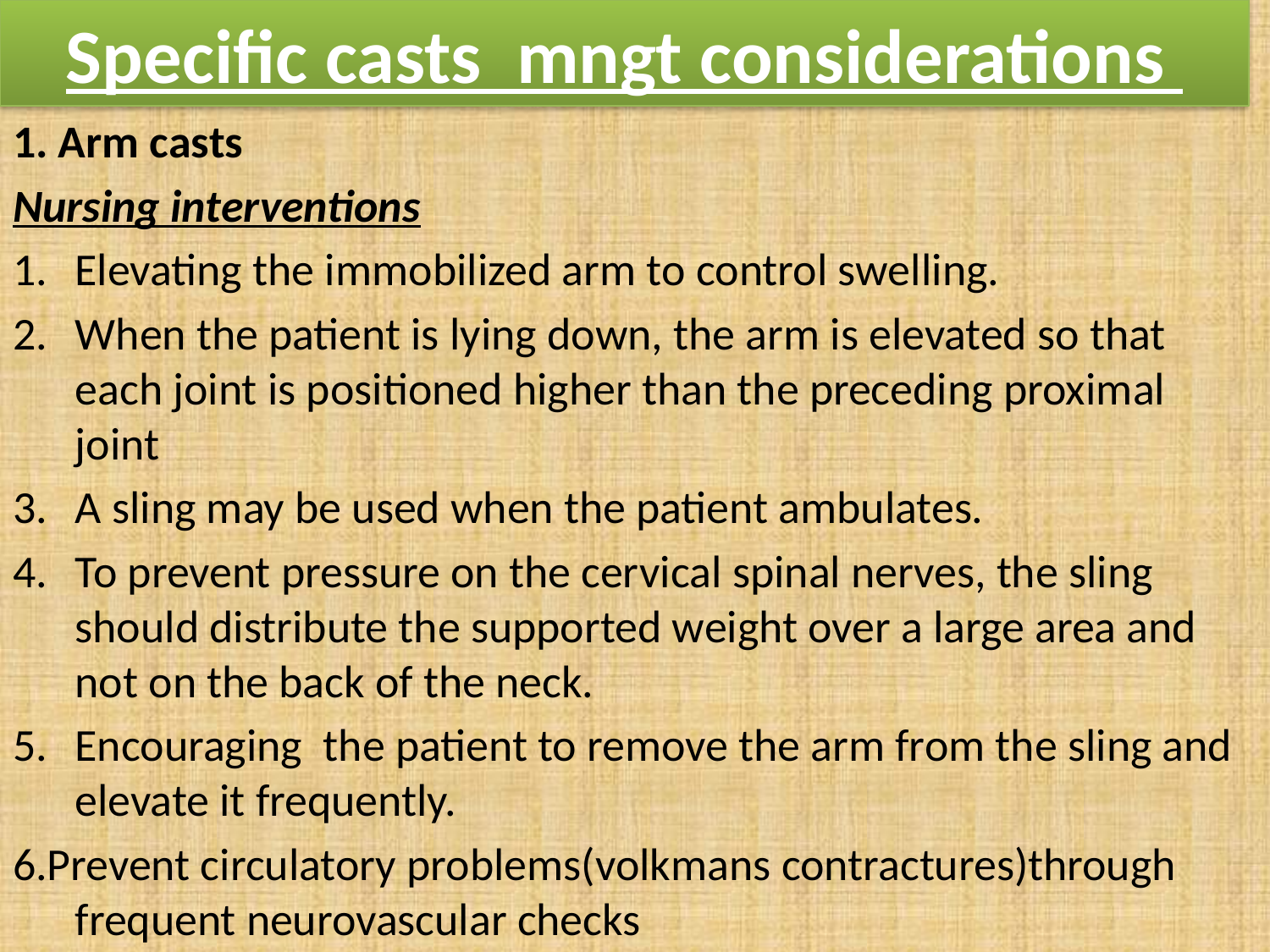

# Specific casts  mngt considerations
1. Arm casts
Nursing interventions
Elevating the immobilized arm to control swelling.
When the patient is lying down, the arm is elevated so that each joint is positioned higher than the preceding proximal joint
A sling may be used when the patient ambulates.
To prevent pressure on the cervical spinal nerves, the sling should distribute the supported weight over a large area and not on the back of the neck.
Encouraging  the patient to remove the arm from the sling and elevate it frequently.
6.Prevent circulatory problems(volkmans contractures)through frequent neurovascular checks